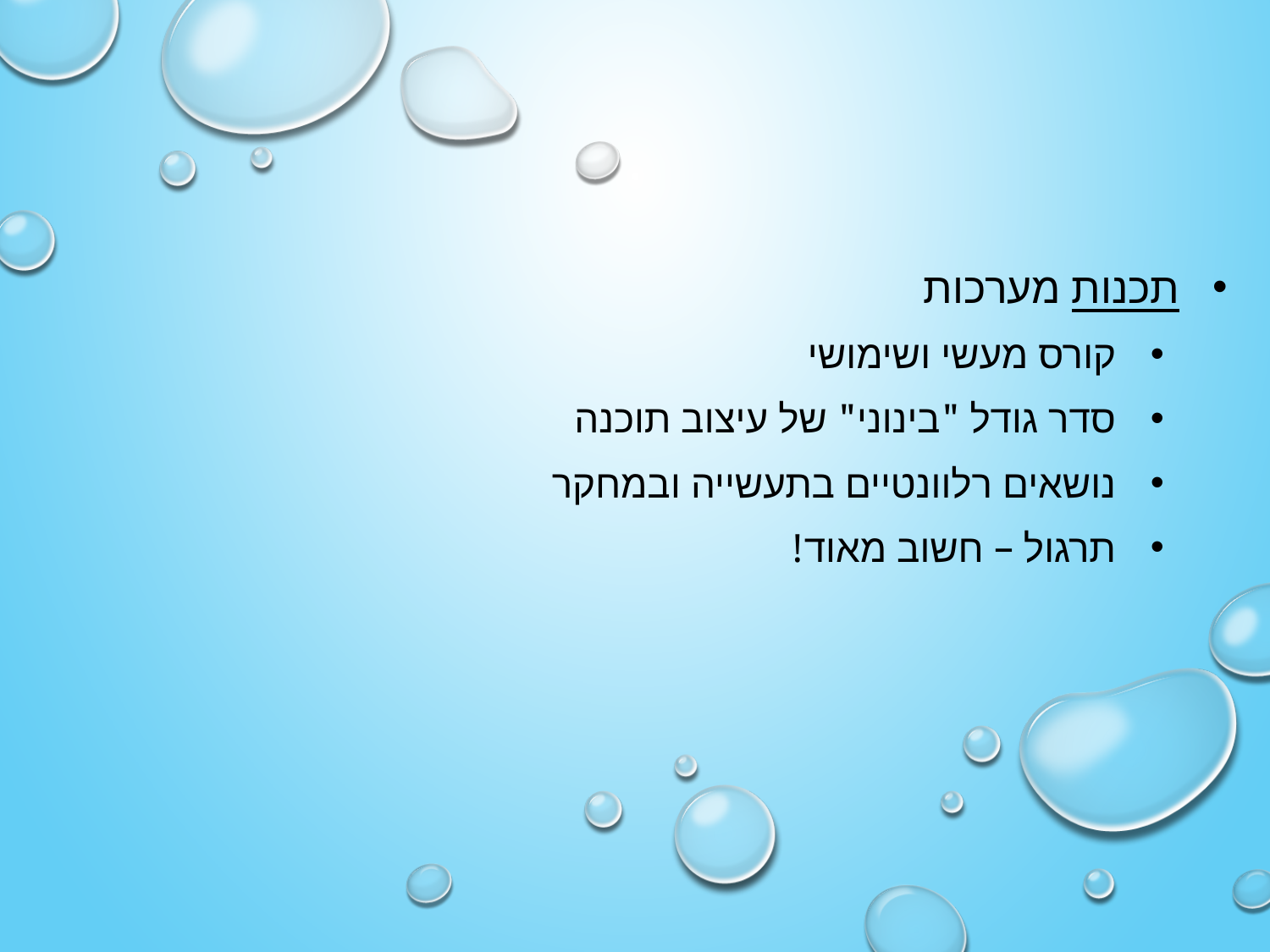

תכנות מערכות
קורס מעשי ושימושי
סדר גודל "בינוני" של עיצוב תוכנה
נושאים רלוונטיים בתעשייה ובמחקר
תרגול – חשוב מאוד!